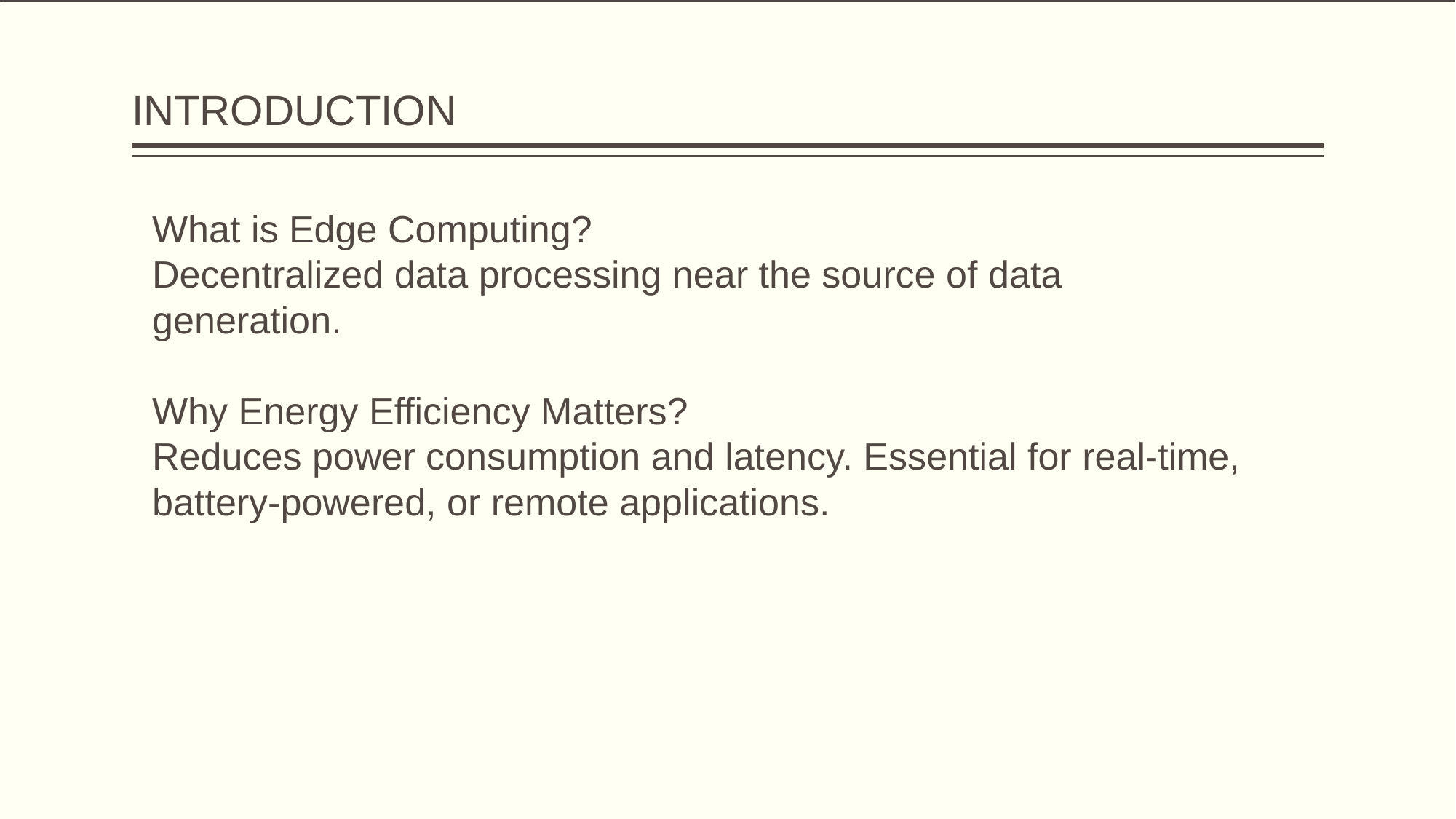

# INTRODUCTION
What is Edge Computing?
Decentralized data processing near the source of data generation.

Why Energy Efficiency Matters?
Reduces power consumption and latency. Essential for real-time, battery-powered, or remote applications.